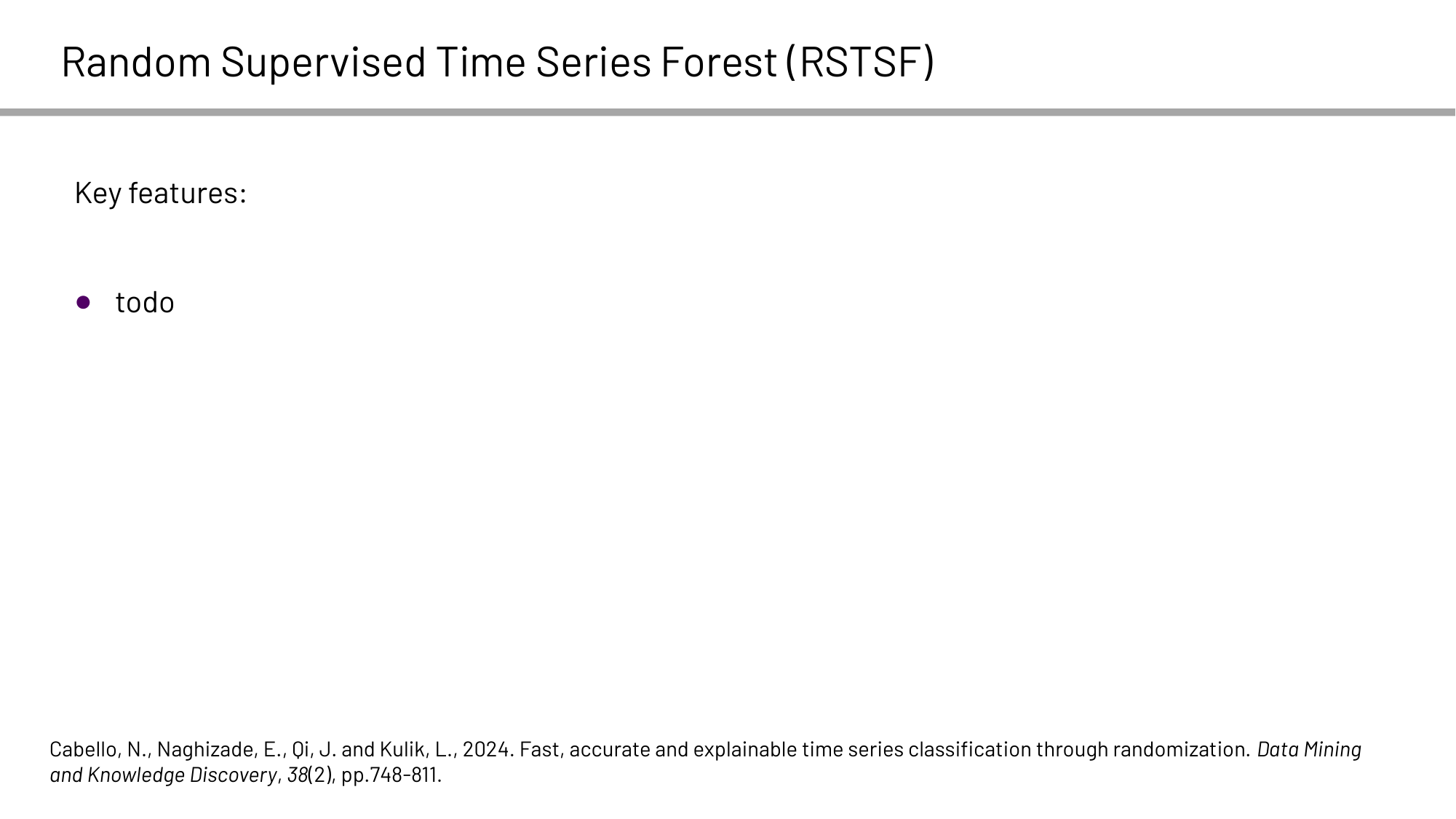

# Random Supervised Time Series Forest (RSTSF)
Key features:

todo
Cabello, N., Naghizade, E., Qi, J. and Kulik, L., 2024. Fast, accurate and explainable time series classification through randomization. Data Mining and Knowledge Discovery, 38(2), pp.748-811.